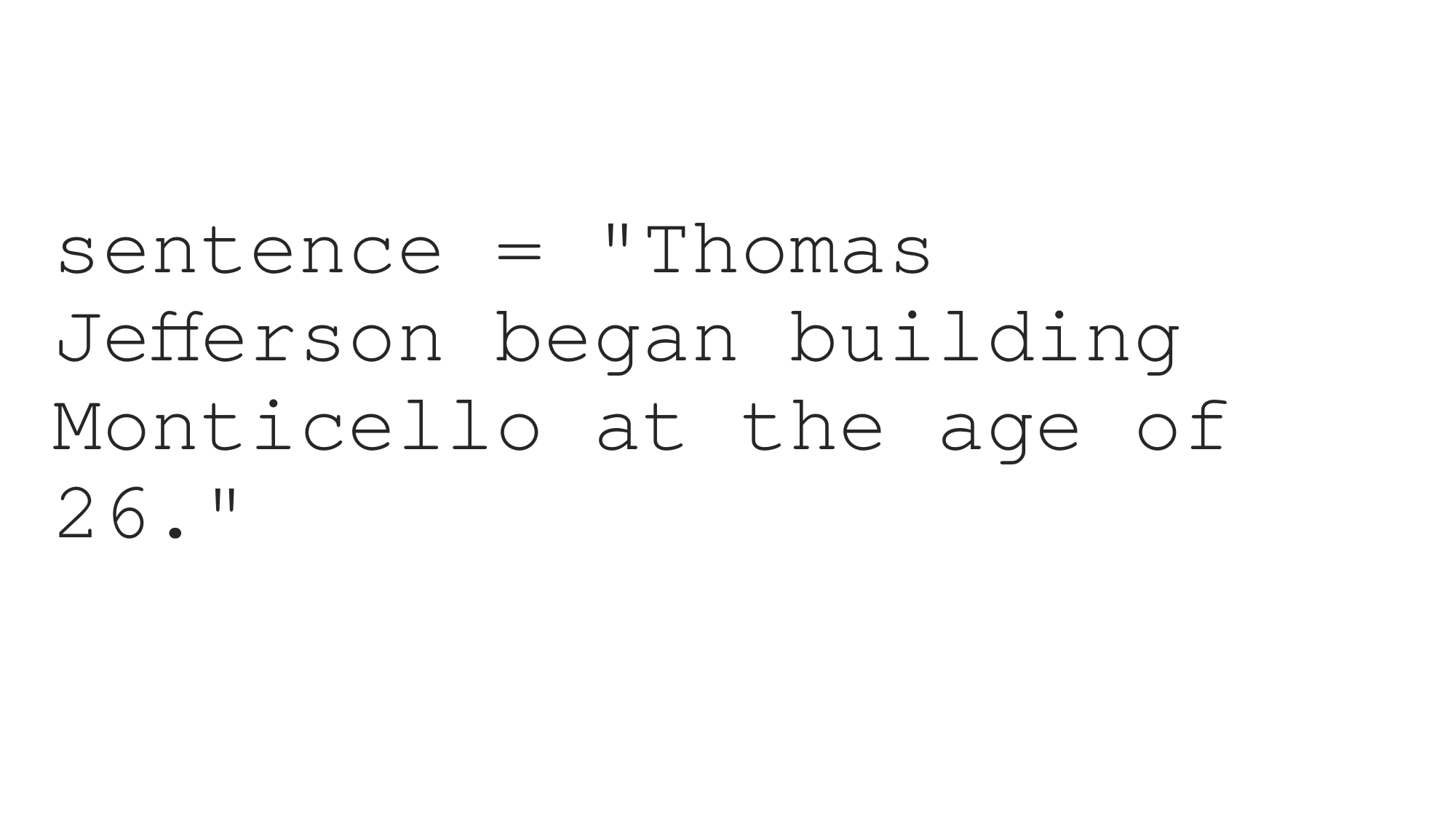

sentence = "Thomas Jefferson began building Monticello at the age of 26."